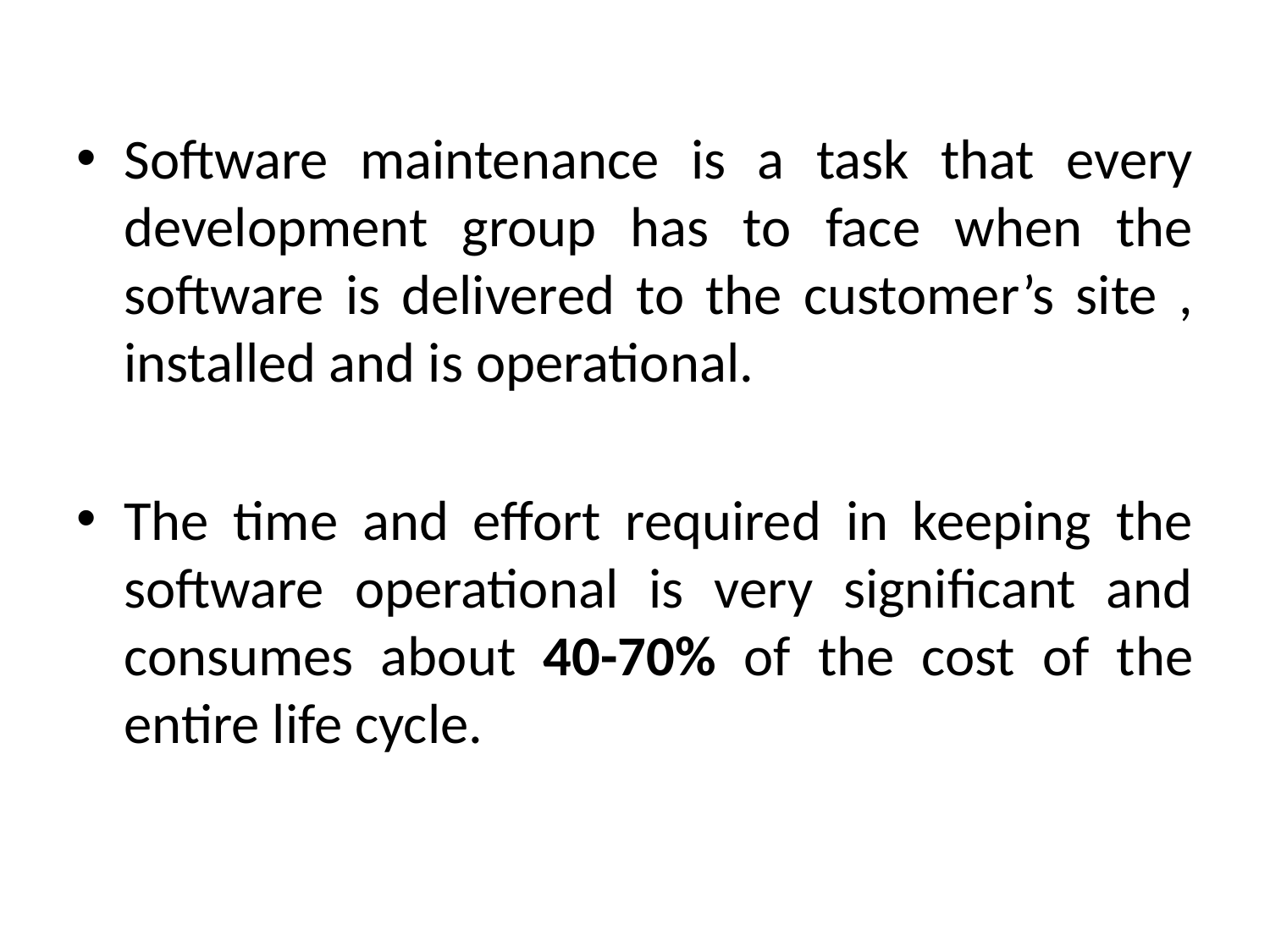

Software maintenance is a task that every development group has to face when the software is delivered to the customer’s site , installed and is operational.

The time and effort required in keeping the software operational is very significant and consumes about 40-70% of the cost of the entire life cycle.